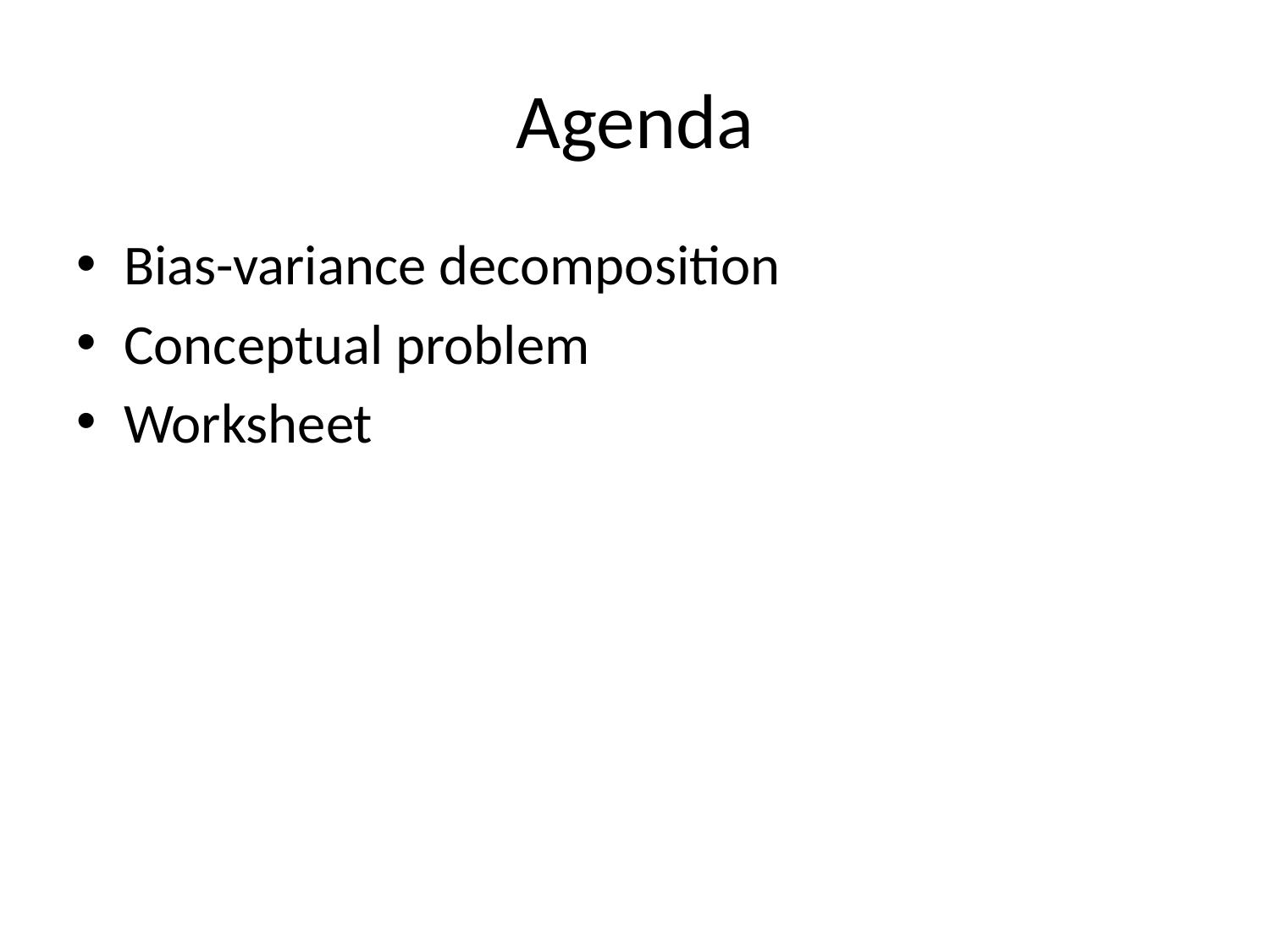

# Agenda
Bias-variance decomposition
Conceptual problem
Worksheet